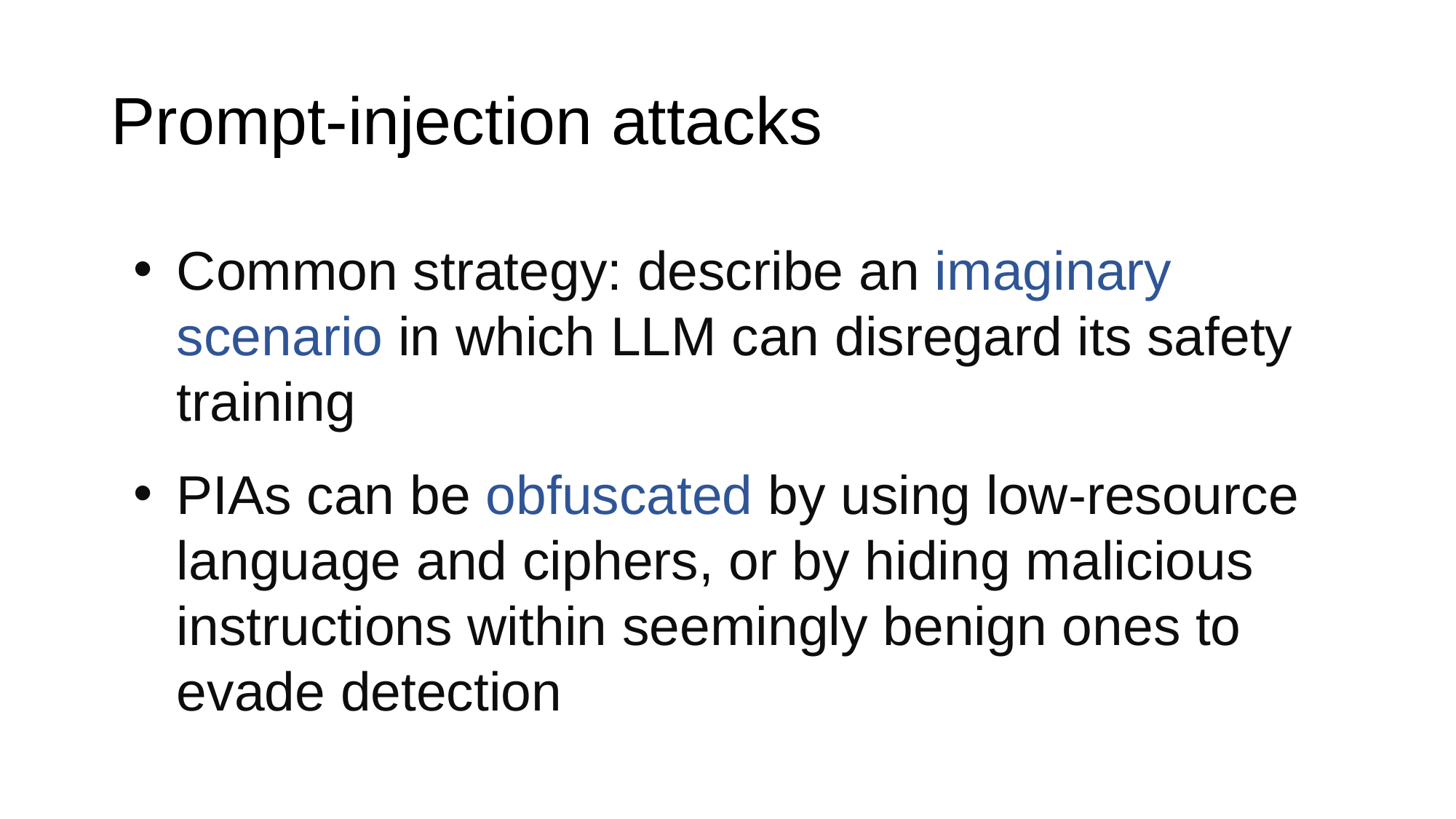

# Prompt-injection attacks
Common strategy: describe an imaginary scenario in which LLM can disregard its safety training
PIAs can be obfuscated by using low-resource language and ciphers, or by hiding malicious instructions within seemingly benign ones to evade detection